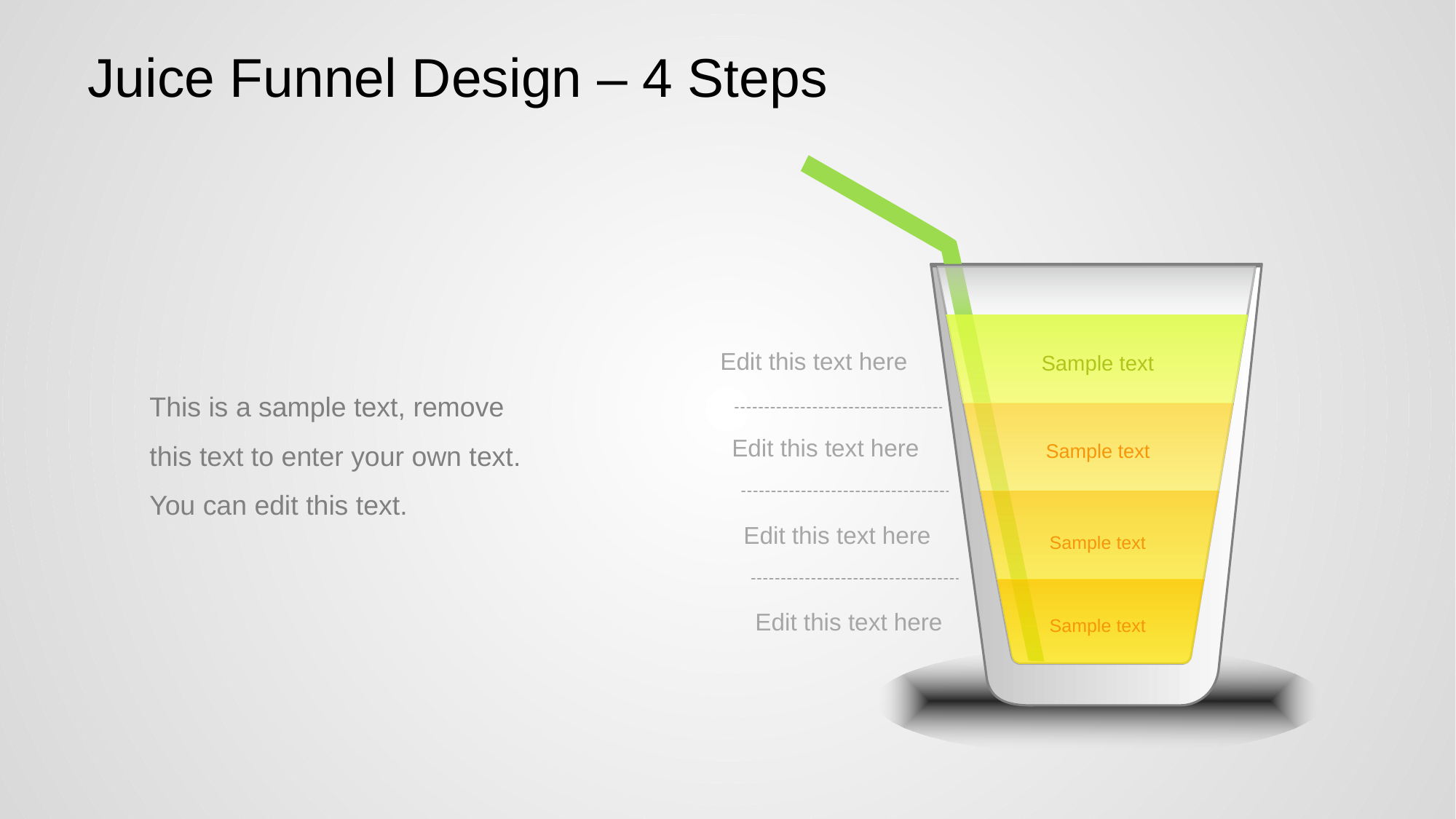

# Juice Funnel Design – 4 Steps

Edit this text here

Sample text
This is a sample text, remove this text to enter your own text. You can edit this text.
Edit this text here

Sample text
Edit this text here

Sample text
Edit this text here

Sample text